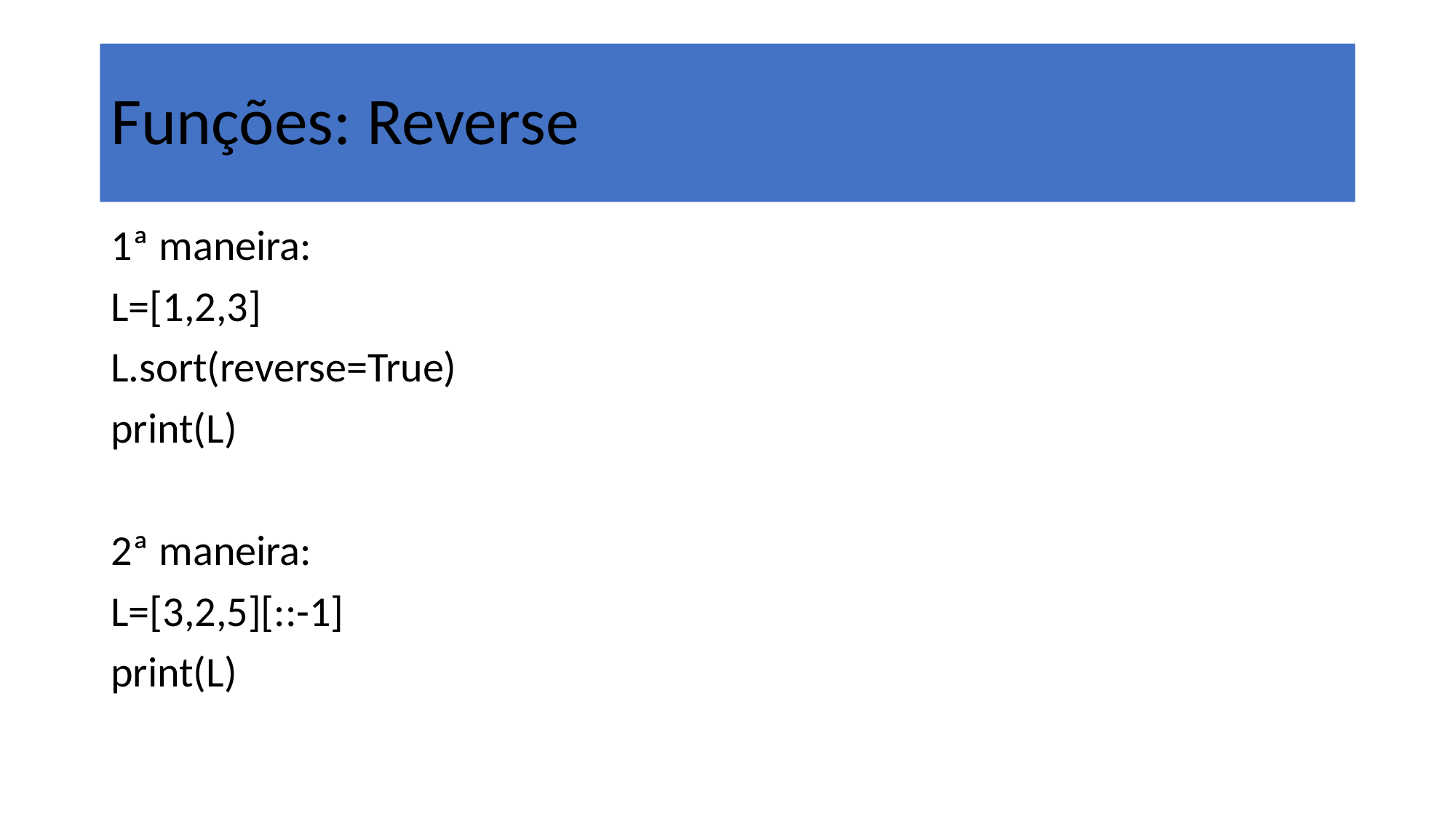

# Funções: Reverse
1ª maneira:
L=[1,2,3]
L.sort(reverse=True)
print(L)

2ª maneira:
L=[3,2,5][::-1]
print(L)